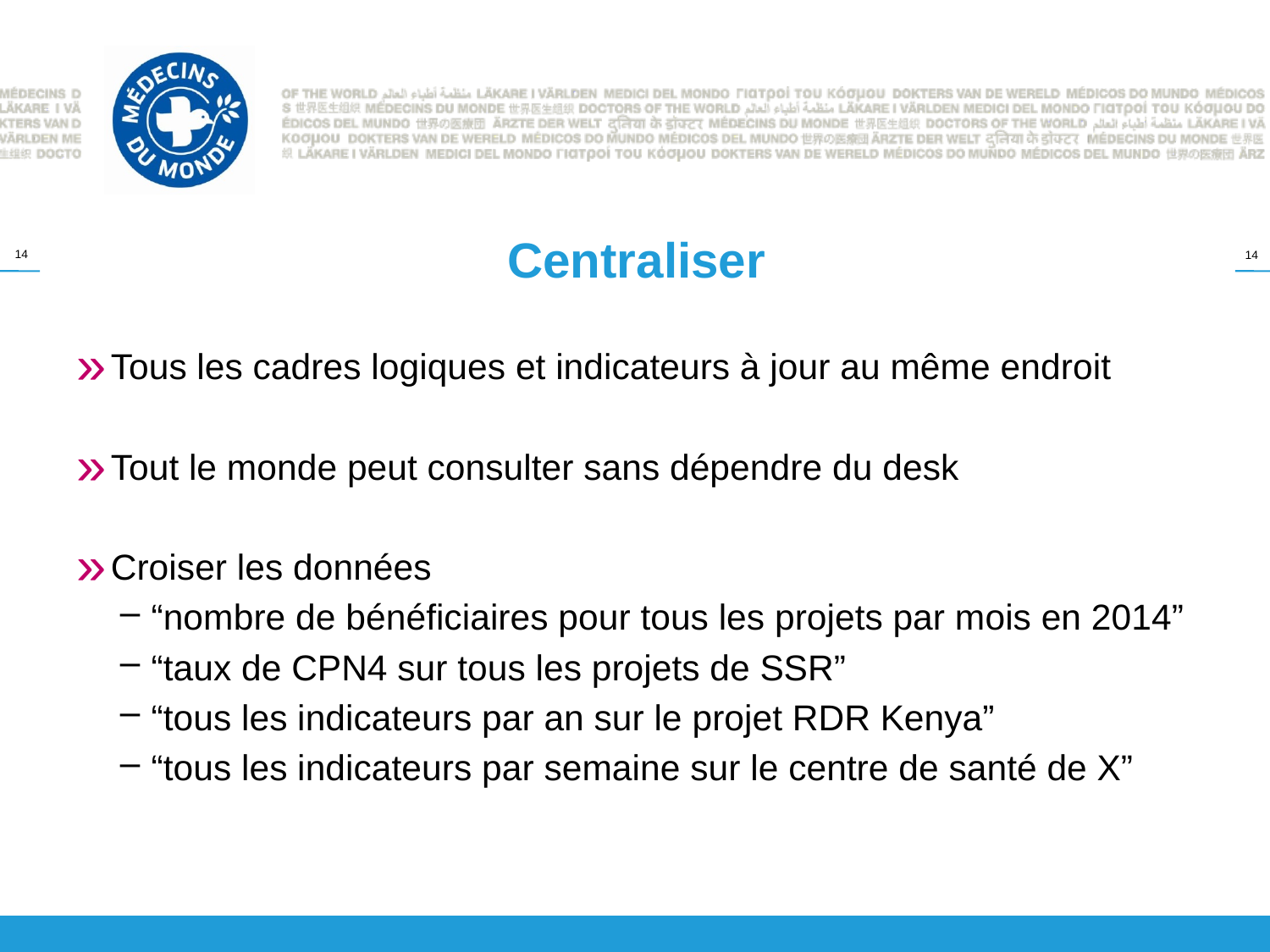

# Centraliser
Tous les cadres logiques et indicateurs à jour au même endroit

Tout le monde peut consulter sans dépendre du desk

Croiser les données
“nombre de bénéficiaires pour tous les projets par mois en 2014”
“taux de CPN4 sur tous les projets de SSR”
“tous les indicateurs par an sur le projet RDR Kenya”
“tous les indicateurs par semaine sur le centre de santé de X”